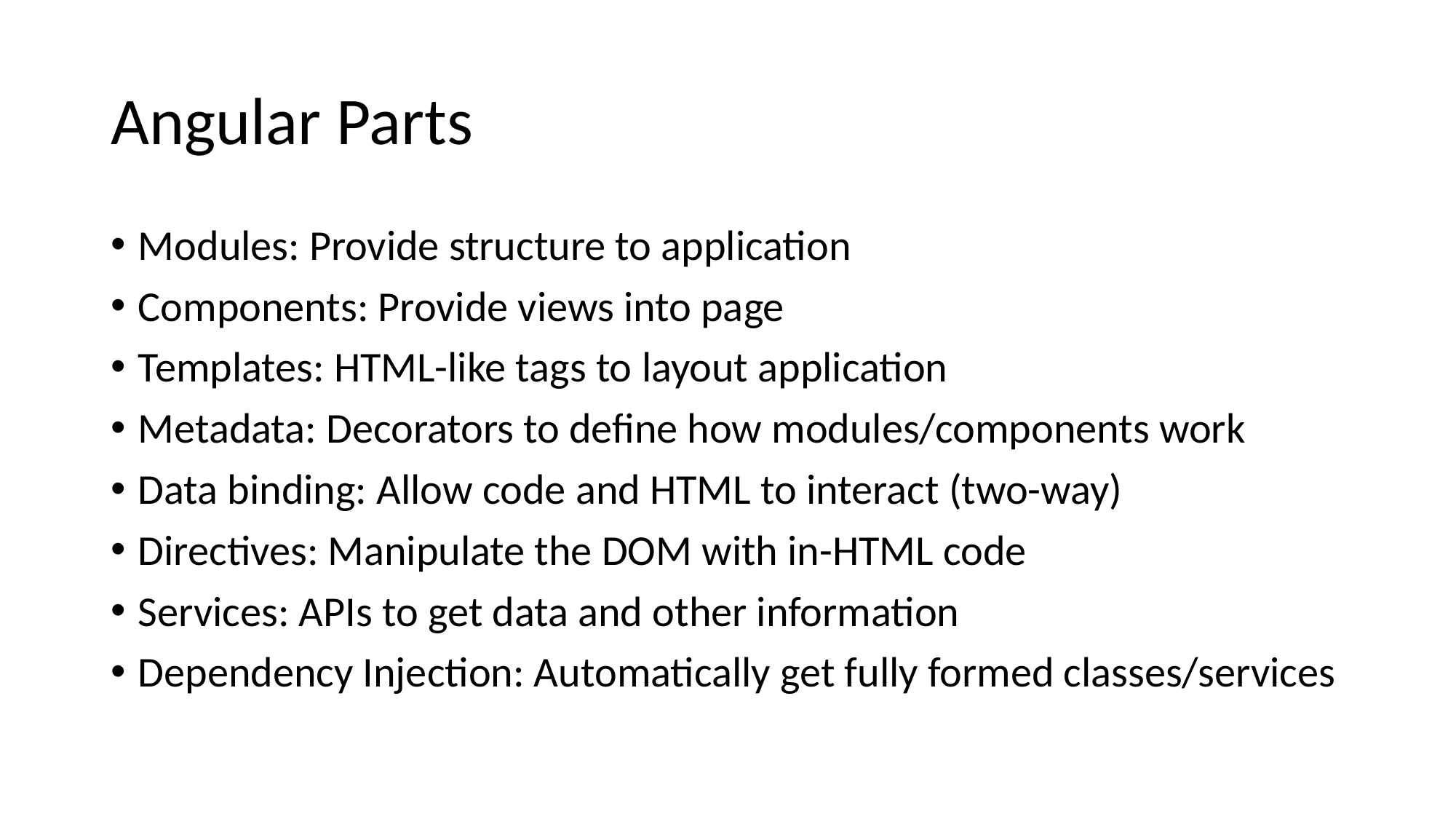

# Angular Parts
Modules: Provide structure to application
Components: Provide views into page
Templates: HTML-like tags to layout application
Metadata: Decorators to define how modules/components work
Data binding: Allow code and HTML to interact (two-way)
Directives: Manipulate the DOM with in-HTML code
Services: APIs to get data and other information
Dependency Injection: Automatically get fully formed classes/services